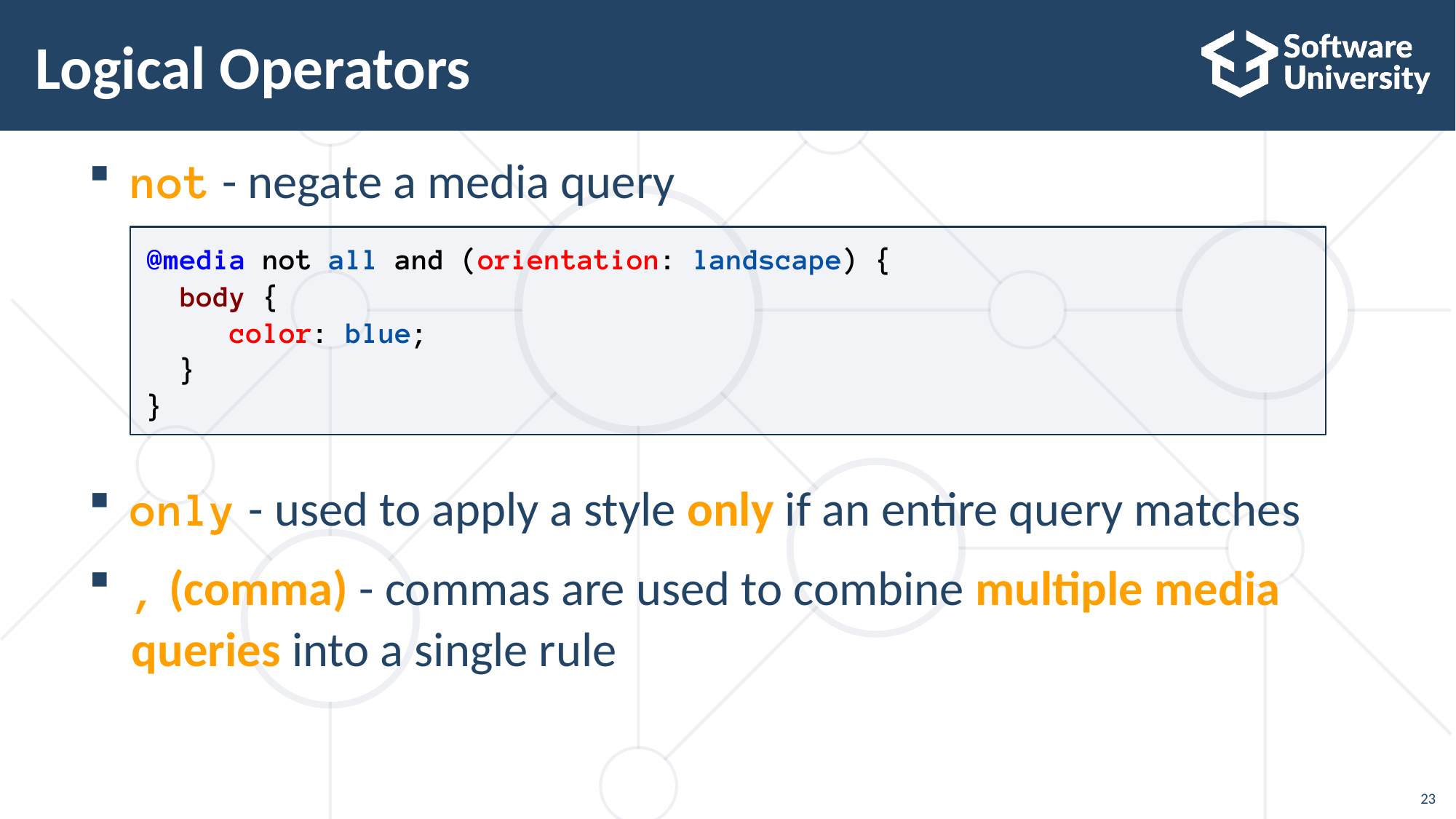

# Logical Operators
not - negate a media query

only - used to apply a style only if an entire query matches
, (comma) - commas are used to combine multiple media queries into a single rule
@media not all and (orientation: landscape) {
  body {
     color: blue;
  }
}
23